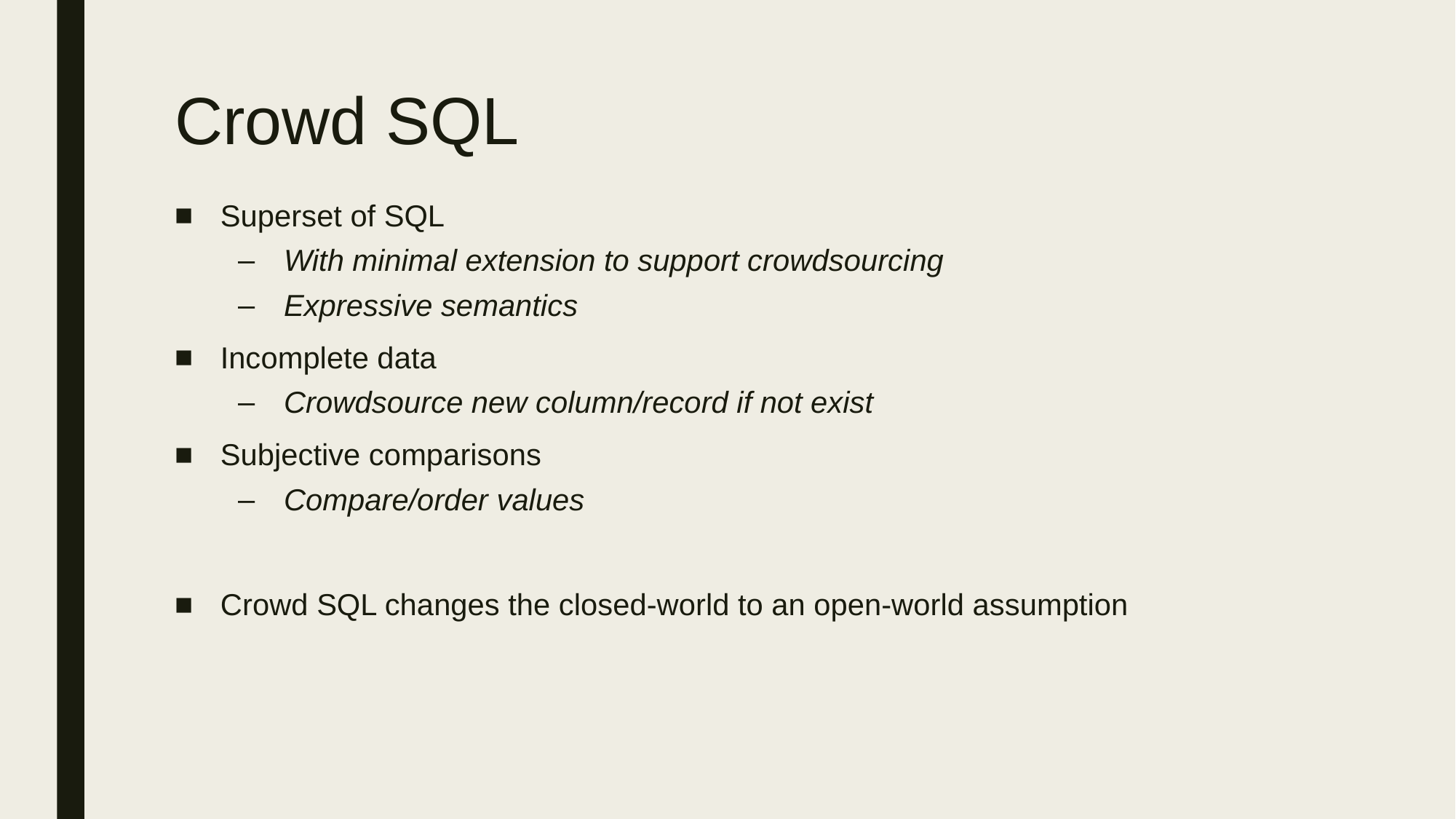

# Crowd SQL
Superset of SQL
With minimal extension to support crowdsourcing
Expressive semantics
Incomplete data
Crowdsource new column/record if not exist
Subjective comparisons
Compare/order values

Crowd SQL changes the closed-world to an open-world assumption